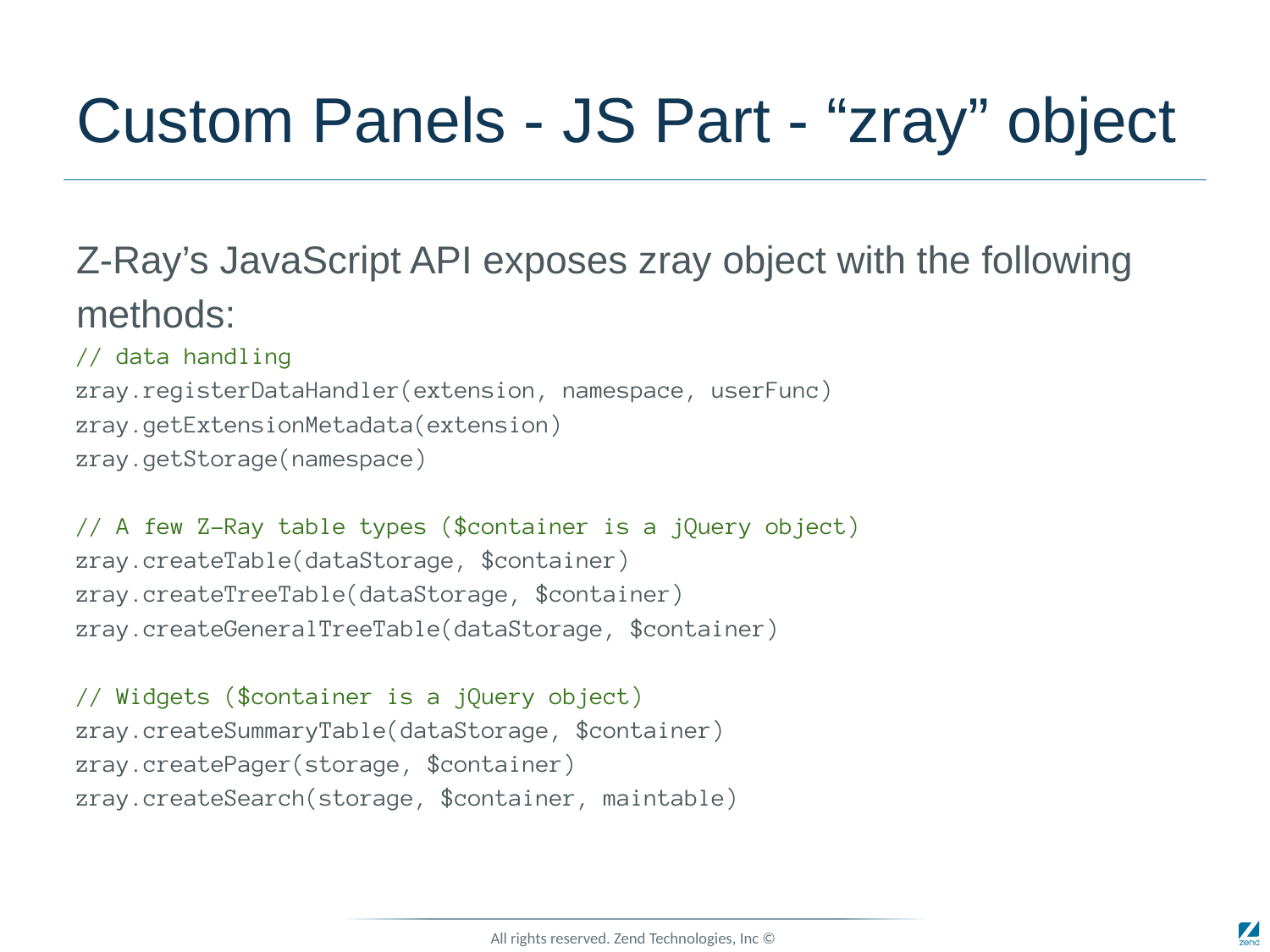

# Custom Panels - JS Part - “zray” object
Z-Ray’s JavaScript API exposes zray object with the following methods:
// data handling
zray.registerDataHandler(extension, namespace, userFunc)
zray.getExtensionMetadata(extension)
zray.getStorage(namespace)

// A few Z-Ray table types ($container is a jQuery object)
zray.createTable(dataStorage, $container)
zray.createTreeTable(dataStorage, $container)
zray.createGeneralTreeTable(dataStorage, $container)

// Widgets ($container is a jQuery object)
zray.createSummaryTable(dataStorage, $container)
zray.createPager(storage, $container)
zray.createSearch(storage, $container, maintable)